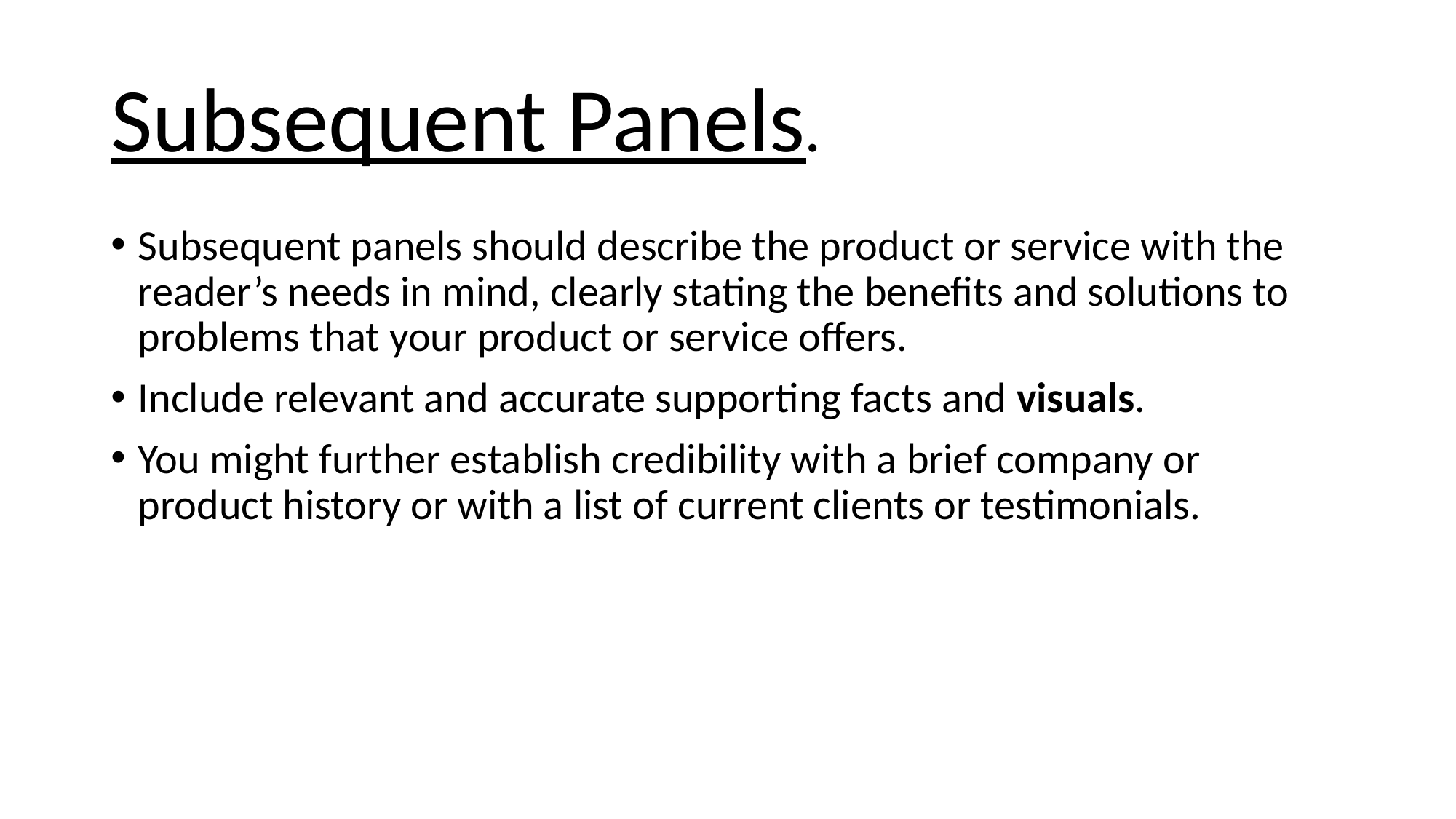

# Subsequent Panels.
Subsequent panels should describe the product or service with the reader’s needs in mind, clearly stating the benefits and solutions to problems that your product or service offers.
Include relevant and accurate supporting facts and visuals.
You might further establish credibility with a brief company or product history or with a list of current clients or testimonials.